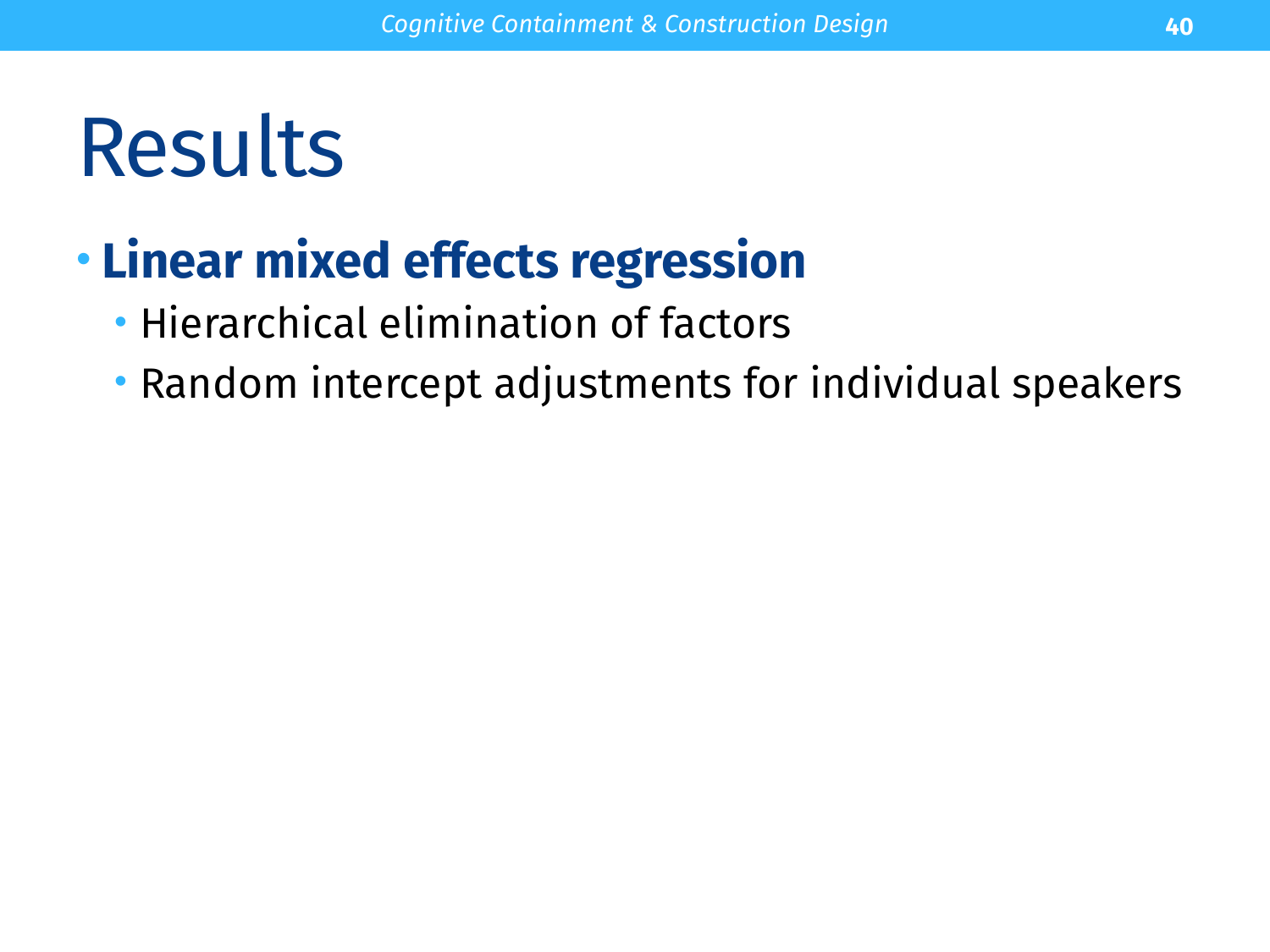

Cognitive Containment & Construction Design
40
# Results
Linear mixed effects regression
Hierarchical elimination of factors
Random intercept adjustments for individual speakers